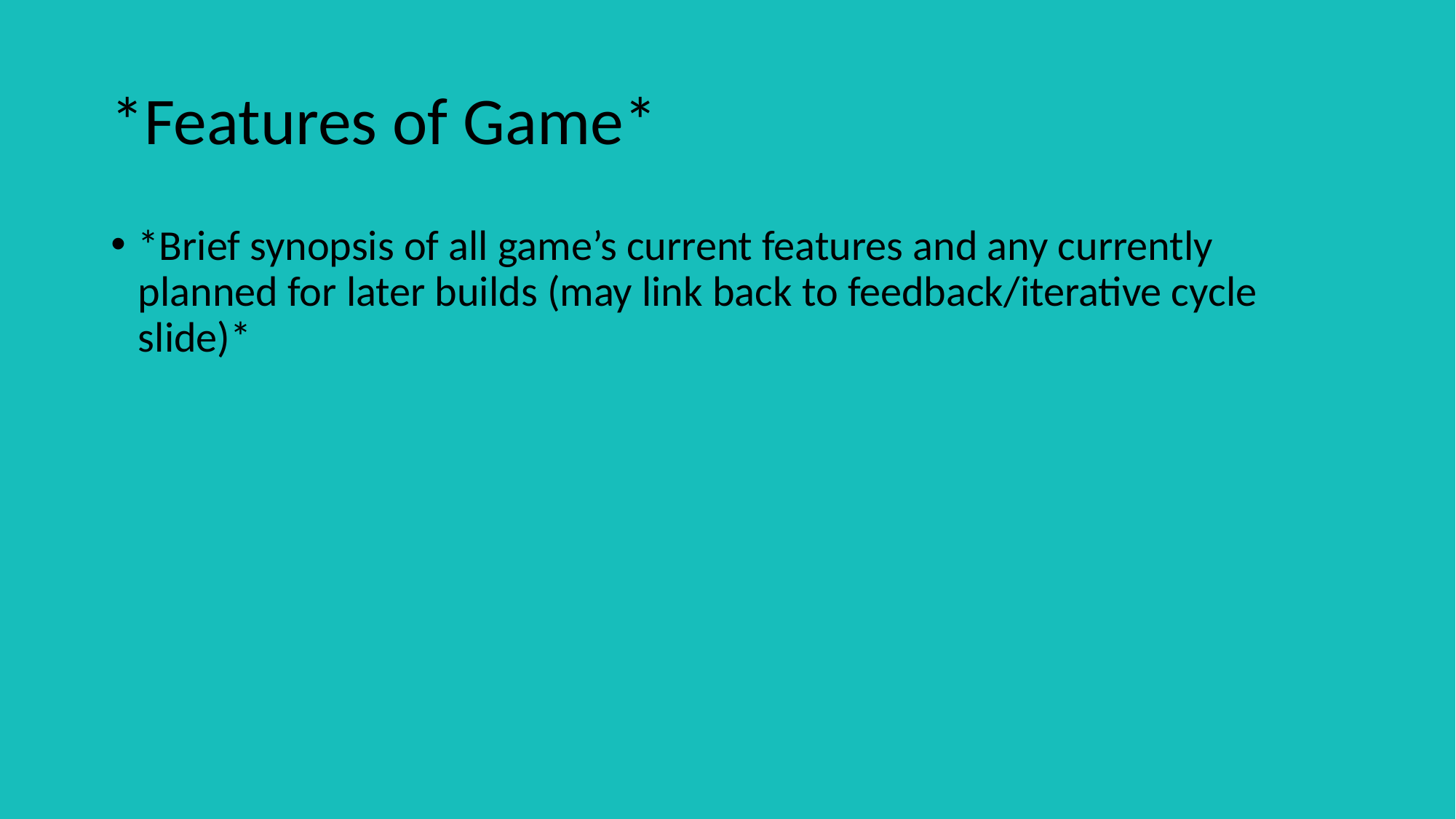

# *Features of Game*
*Brief synopsis of all game’s current features and any currently planned for later builds (may link back to feedback/iterative cycle slide)*